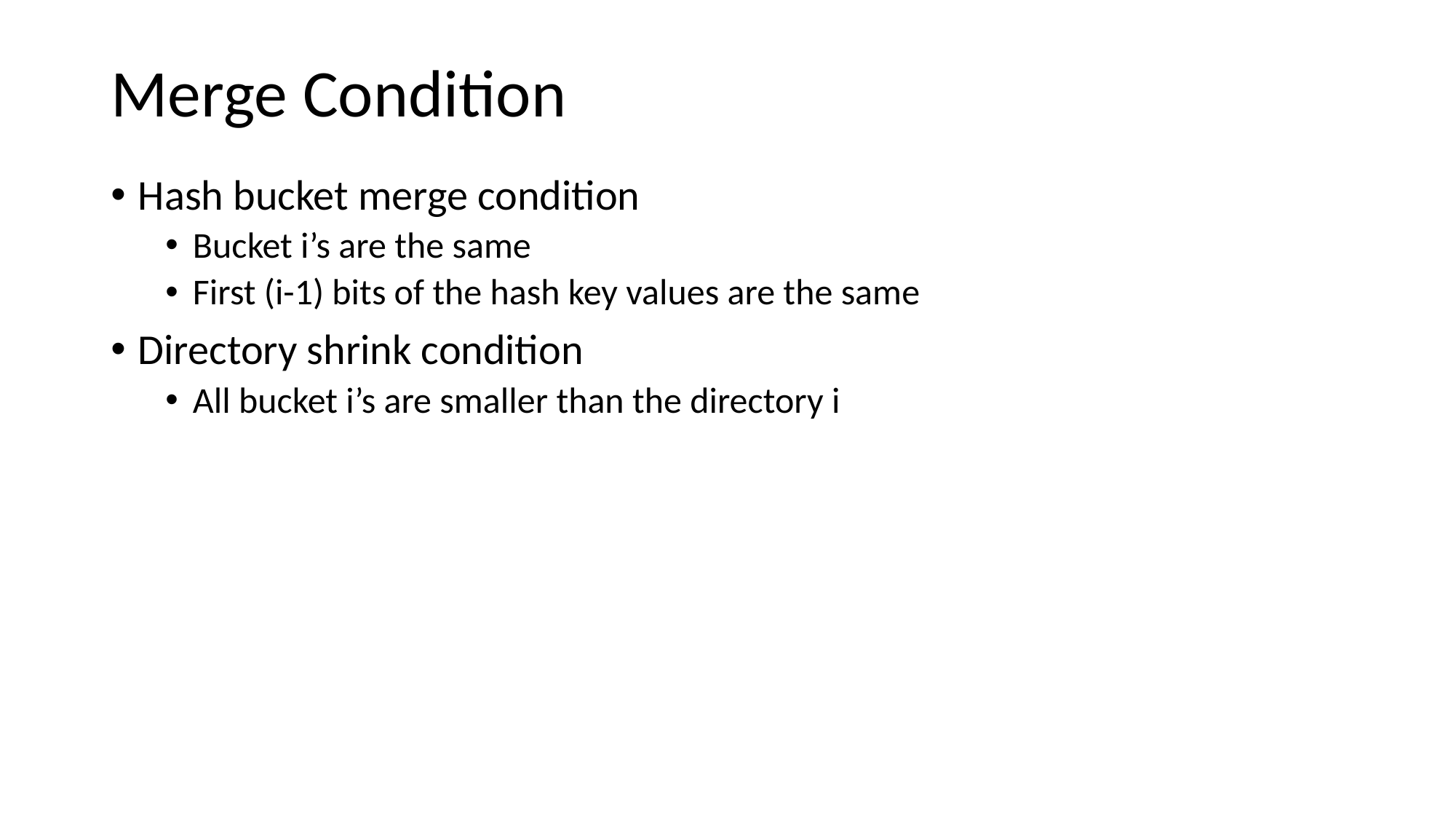

# Merge Condition
Hash bucket merge condition
Bucket i’s are the same
First (i-1) bits of the hash key values are the same
Directory shrink condition
All bucket i’s are smaller than the directory i